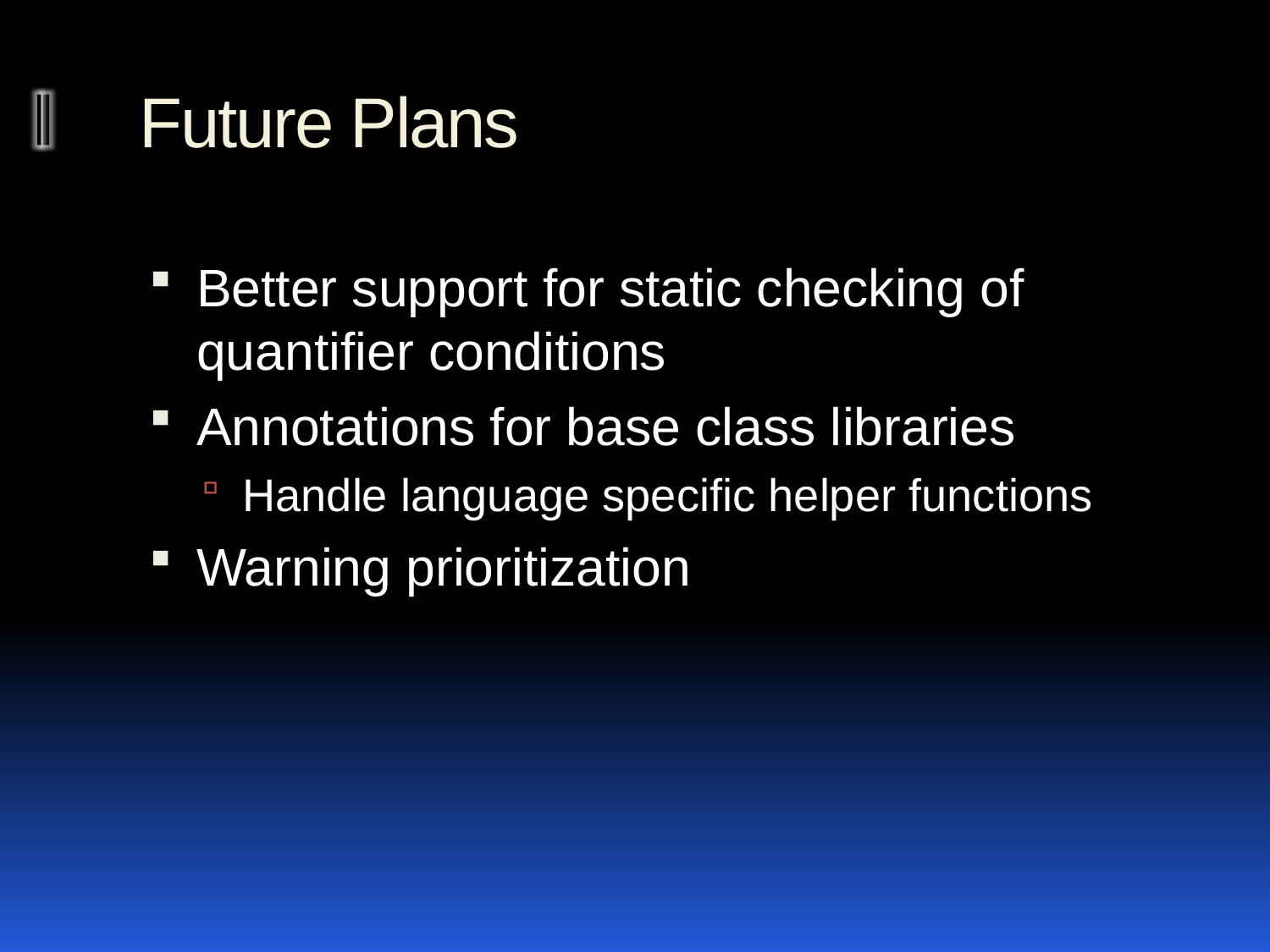

# Future Plans
Better support for static checking of quantifier conditions
Annotations for base class libraries
Handle language specific helper functions
Warning prioritization